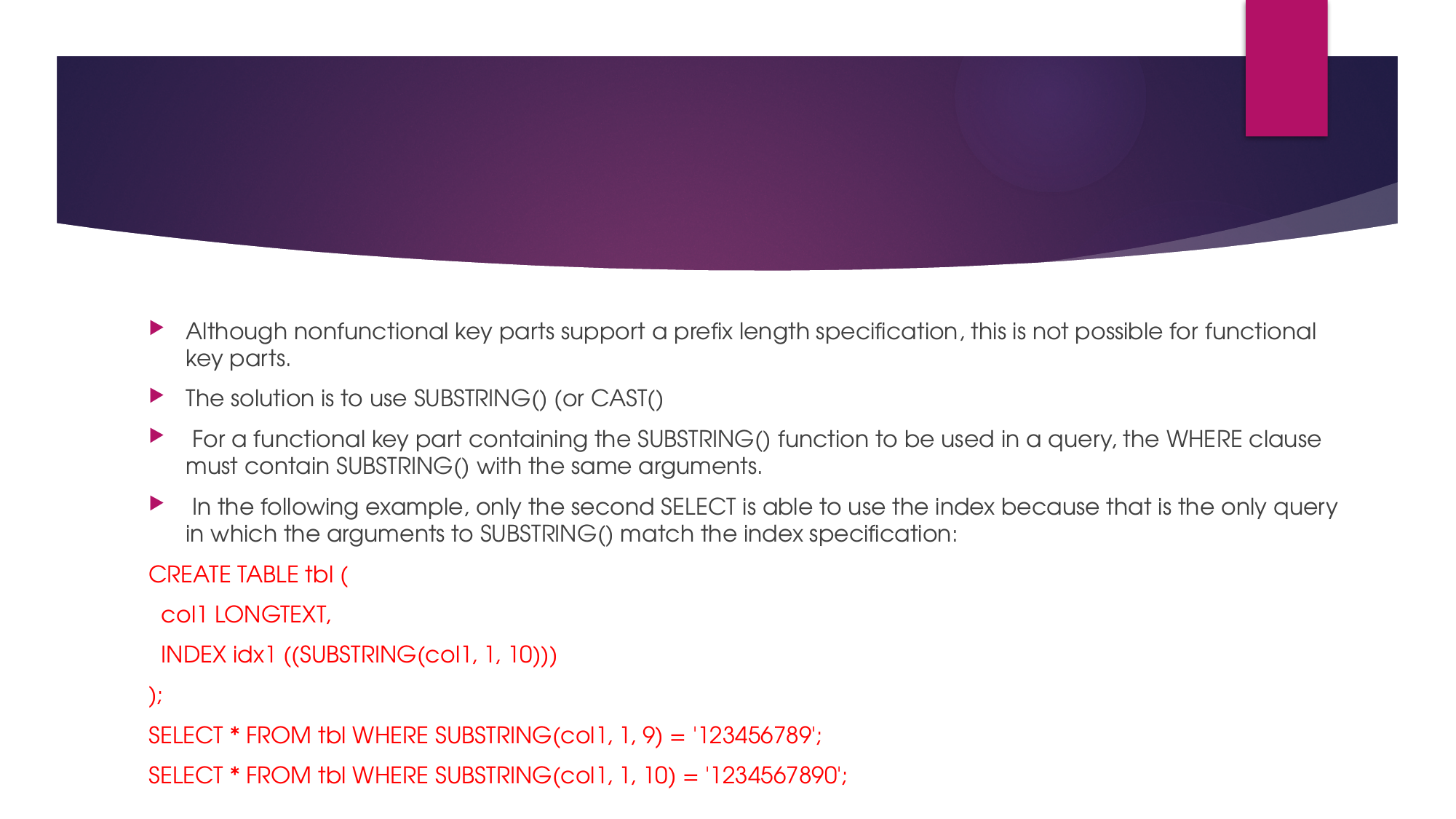

#
Although nonfunctional key parts support a prefix length specification, this is not possible for functional key parts.
The solution is to use SUBSTRING() (or CAST()
 For a functional key part containing the SUBSTRING() function to be used in a query, the WHERE clause must contain SUBSTRING() with the same arguments.
 In the following example, only the second SELECT is able to use the index because that is the only query in which the arguments to SUBSTRING() match the index specification:
CREATE TABLE tbl (
  col1 LONGTEXT,
  INDEX idx1 ((SUBSTRING(col1, 1, 10)))
);
SELECT * FROM tbl WHERE SUBSTRING(col1, 1, 9) = '123456789';
SELECT * FROM tbl WHERE SUBSTRING(col1, 1, 10) = '1234567890';